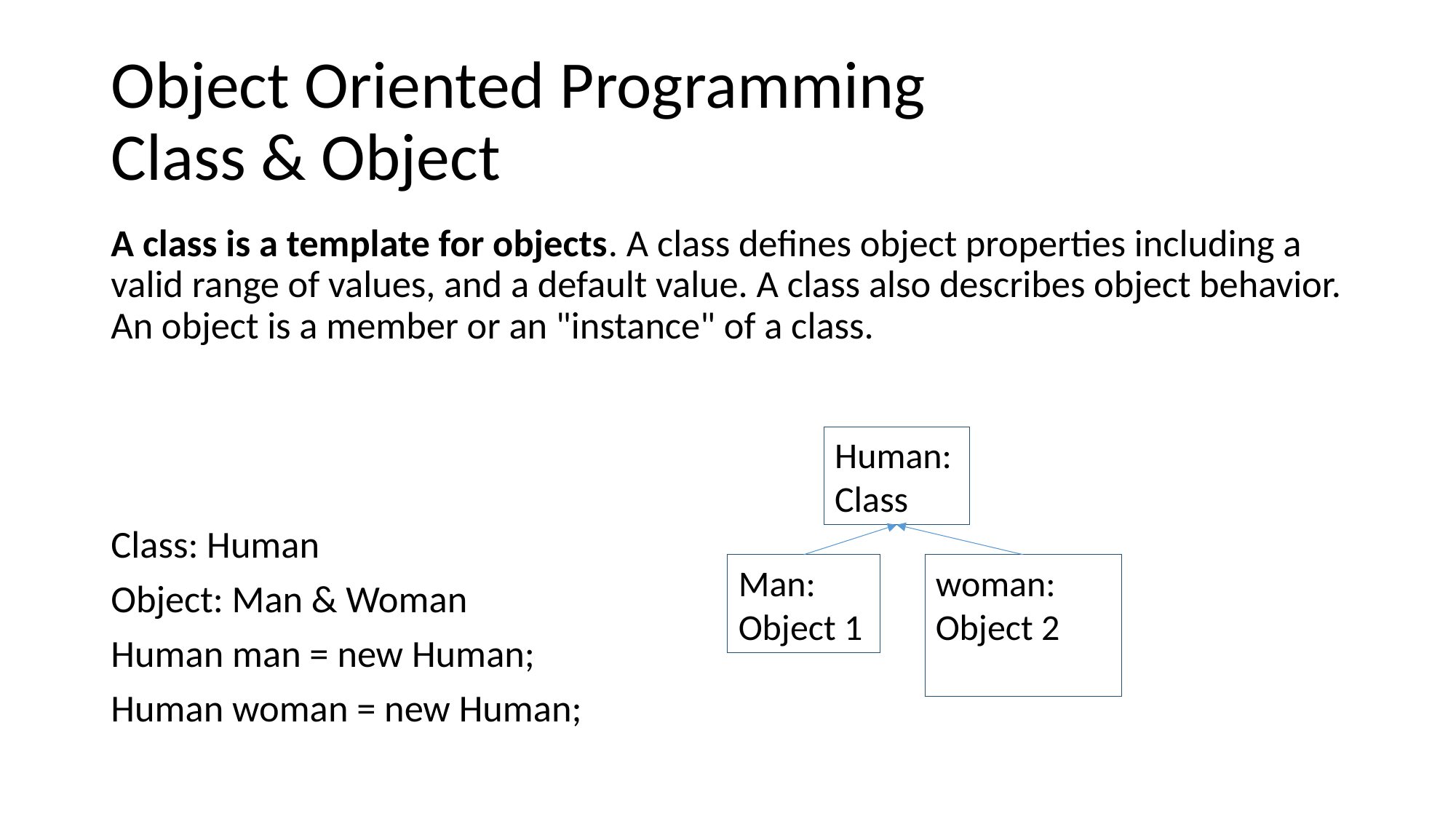

# Object Oriented Programming Class & Object
A class is a template for objects. A class defines object properties including a valid range of values, and a default value. A class also describes object behavior. An object is a member or an "instance" of a class.

Class: Human
Object: Man & Woman
Human man = new Human;
Human woman = new Human;
Human: Class
Man: Object 1
woman: Object 2